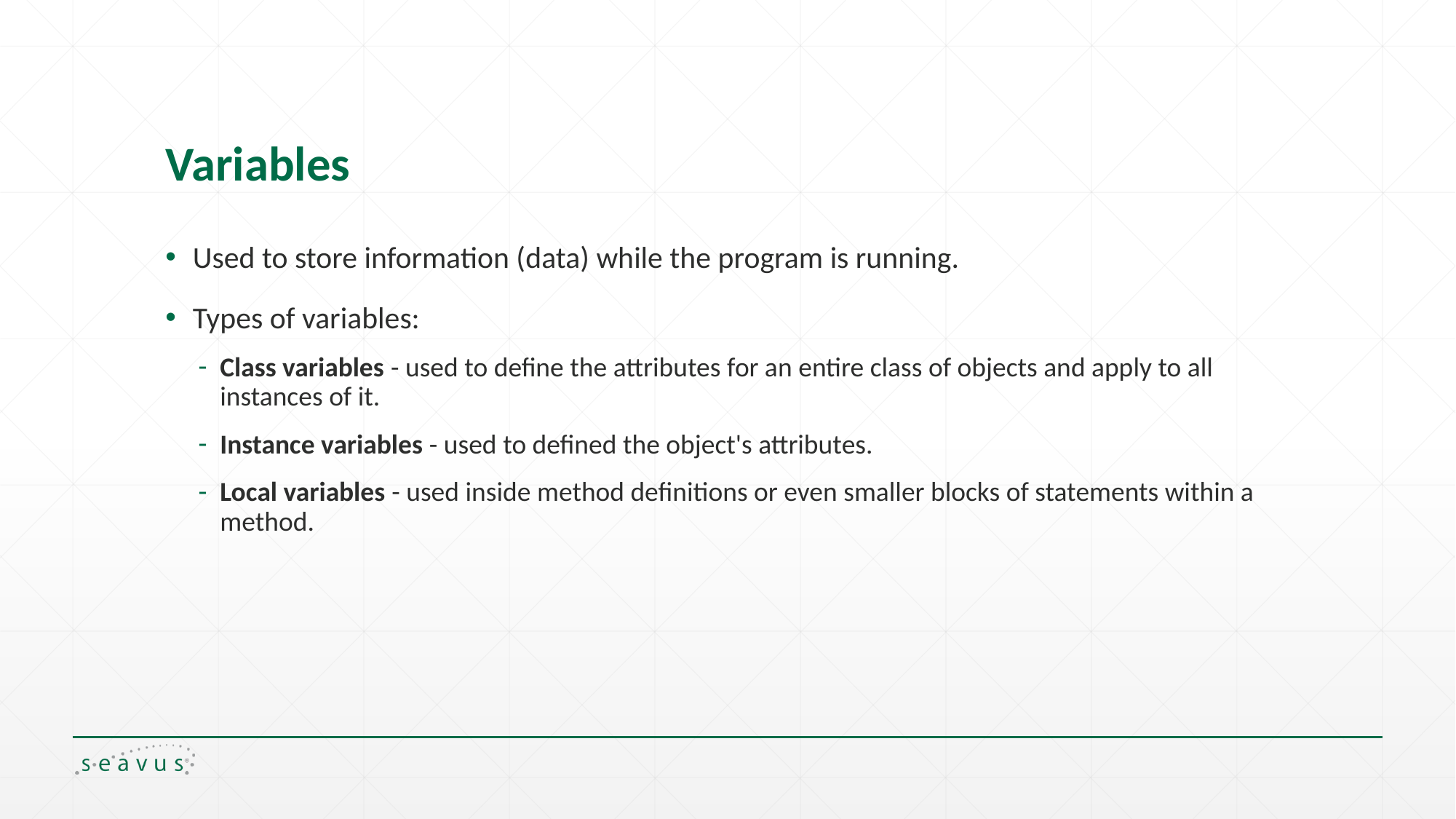

# Variables
Used to store information (data) while the program is running.
Types of variables:
Class variables - used to define the attributes for an entire class of objects and apply to all instances of it.
Instance variables - used to defined the object's attributes.
Local variables - used inside method definitions or even smaller blocks of statements within a method.